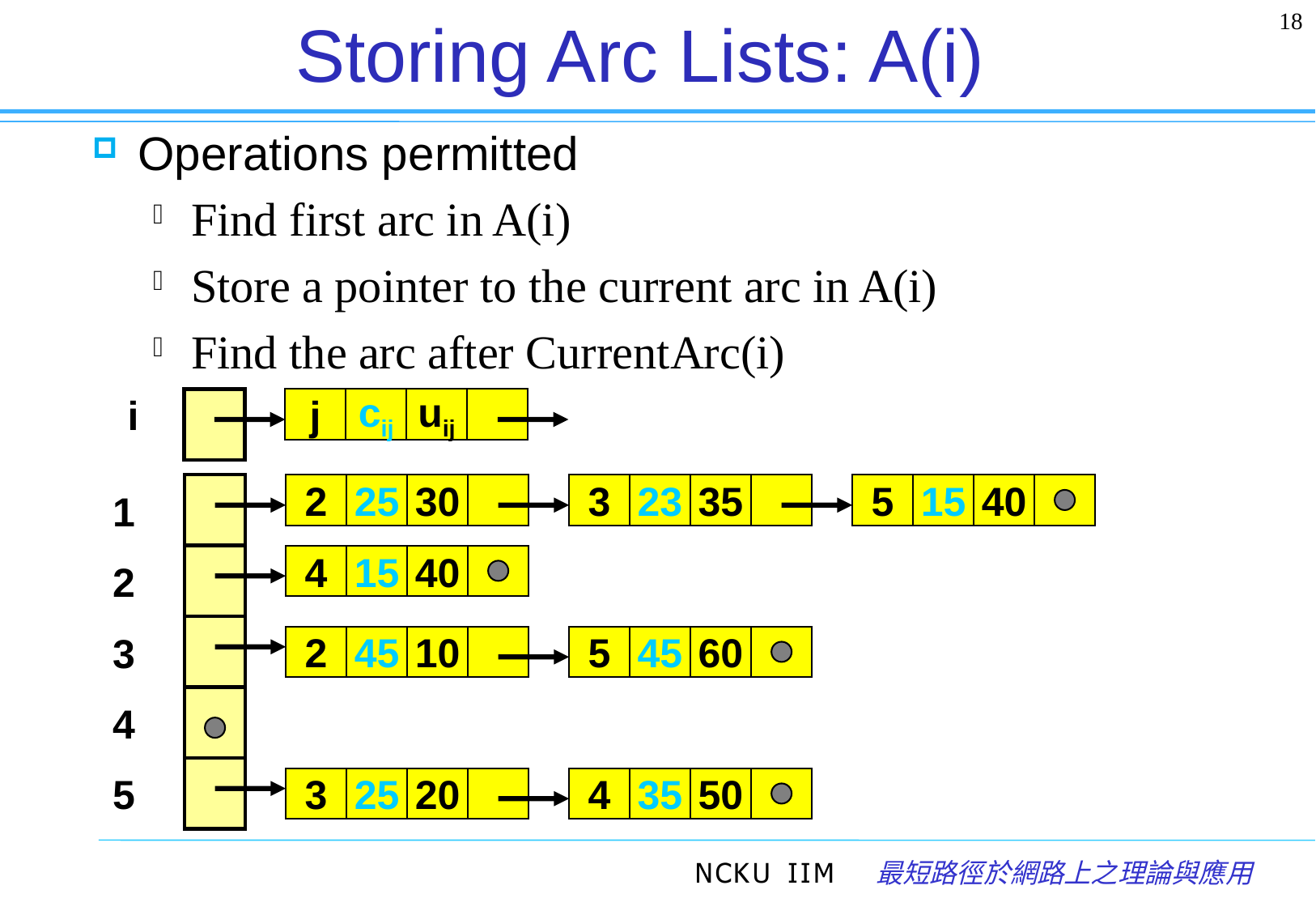

18
# Storing Arc Lists: A(i)
Operations permitted
Find first arc in A(i)
Store a pointer to the current arc in A(i)
Find the arc after CurrentArc(i)
i

j
cij
uij

1

2
25
30

3
23
35

5
15
40

2

4
15
40

3

2
45
10

5
45
60

4

5

3
25
20

4
35
50